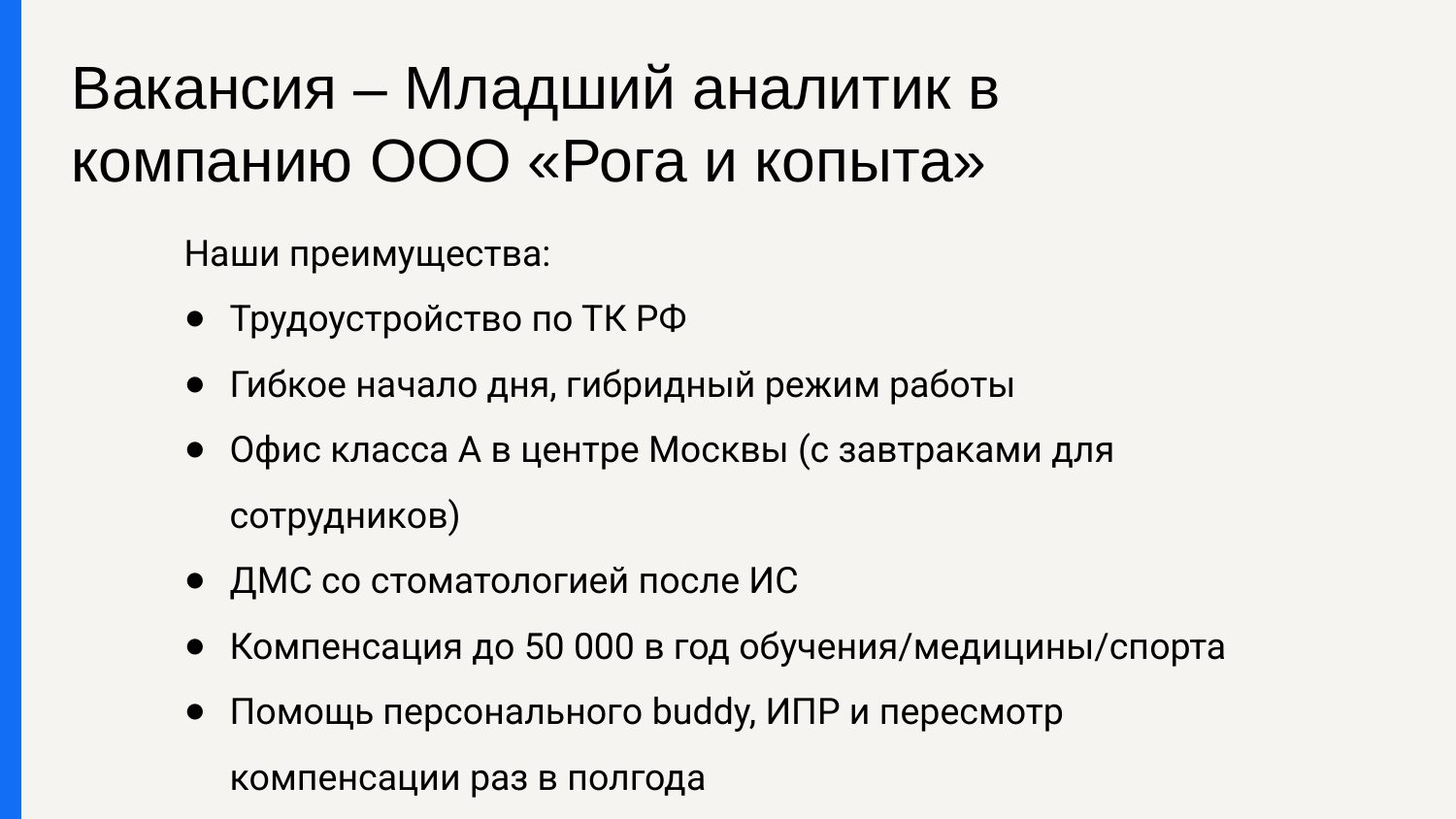

# Вакансия – Младший аналитик в компанию ООО «Рога и копыта»
Наши преимущества:
Трудоустройство по ТК РФ
Гибкое начало дня, гибридный режим работы
Офис класса А в центре Москвы (с завтраками для сотрудников)
ДМС со стоматологией после ИС
Компенсация до 50 000 в год обучения/медицины/спорта
Помощь персонального buddy, ИПР и пересмотр компенсации раз в полгода